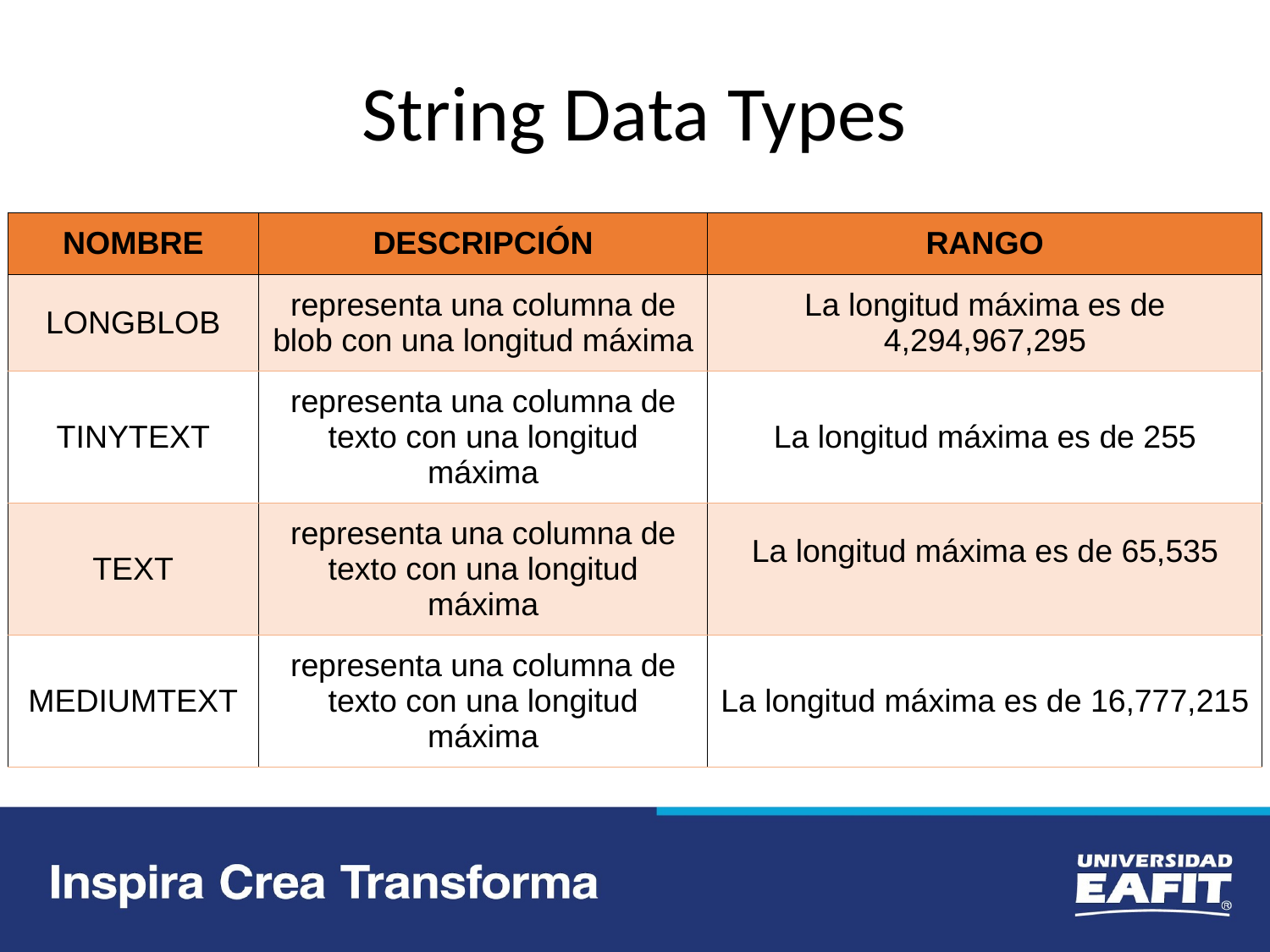

# String Data Types

| NOMBRE | DESCRIPCIÓN | RANGO |
| --- | --- | --- |
| LONGBLOB | representa una columna de blob con una longitud máxima | La longitud máxima es de 4,294,967,295 |
| TINYTEXT | representa una columna de texto con una longitud máxima | La longitud máxima es de 255 |
| TEXT | representa una columna de texto con una longitud máxima | La longitud máxima es de 65,535 |
| MEDIUMTEXT | representa una columna de texto con una longitud máxima | La longitud máxima es de 16,777,215 |